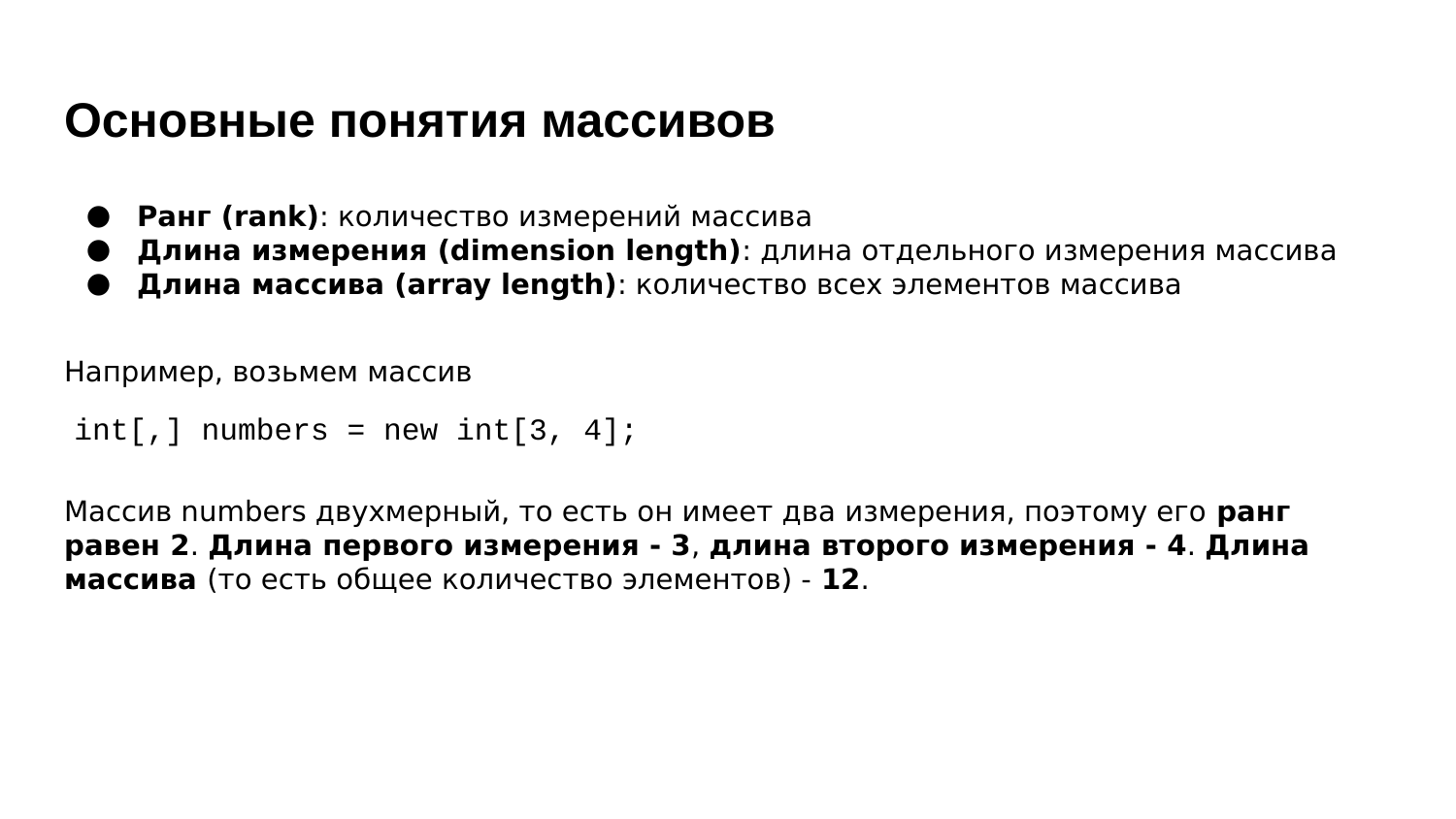

# Основные понятия массивов
Ранг (rank): количество измерений массива
Длина измерения (dimension length): длина отдельного измерения массива
Длина массива (array length): количество всех элементов массива

Например, возьмем массив
int[,] numbers = new int[3, 4];

Массив numbers двухмерный, то есть он имеет два измерения, поэтому его ранг равен 2. Длина первого измерения - 3, длина второго измерения - 4. Длина массива (то есть общее количество элементов) - 12.